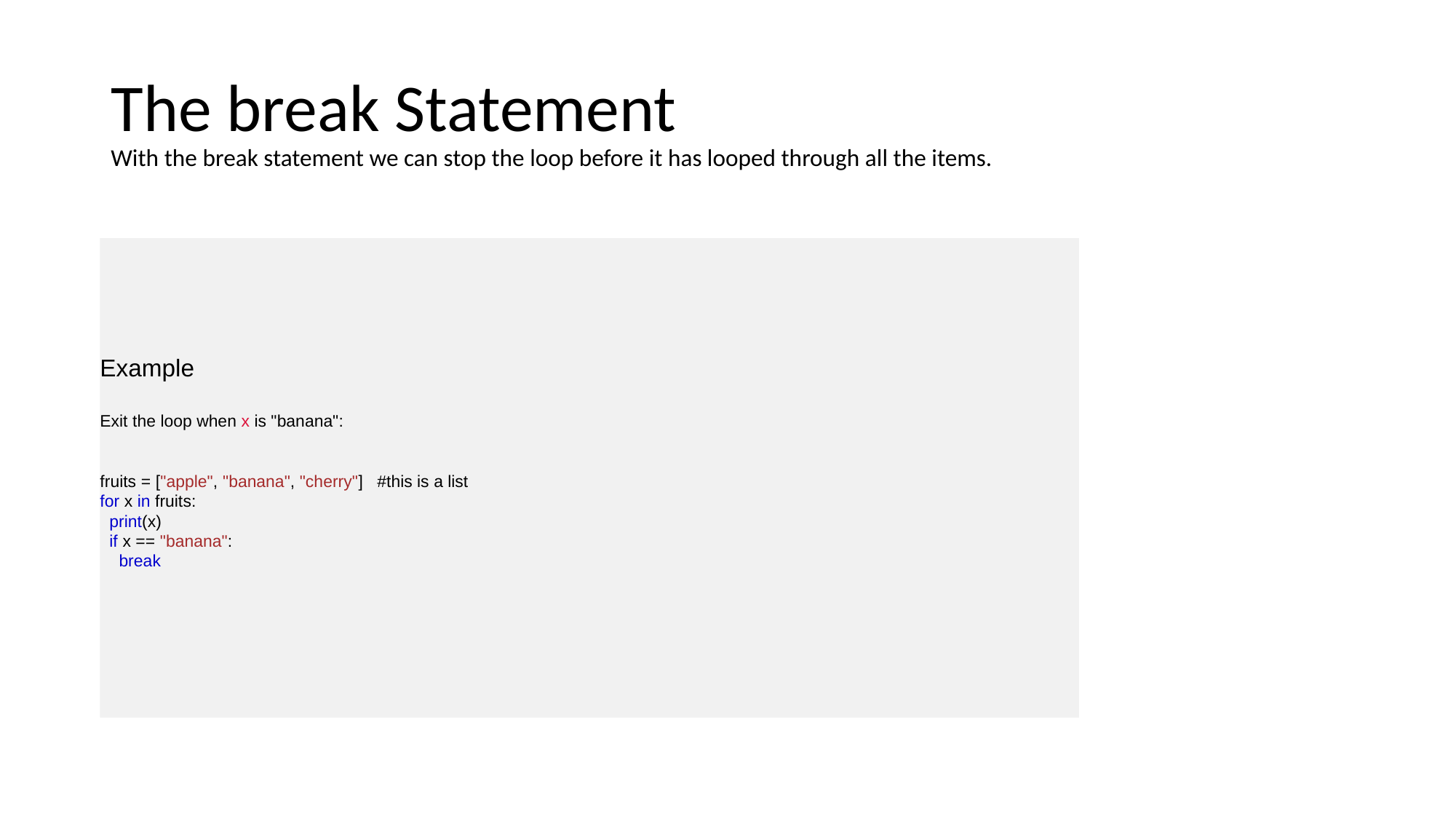

# The break Statement With the break statement we can stop the loop before it has looped through all the items.
Example

Exit the loop when x is "banana":

fruits = ["apple", "banana", "cherry"]   #this is a list
for x in fruits:
  print(x)
  if x == "banana":
    break